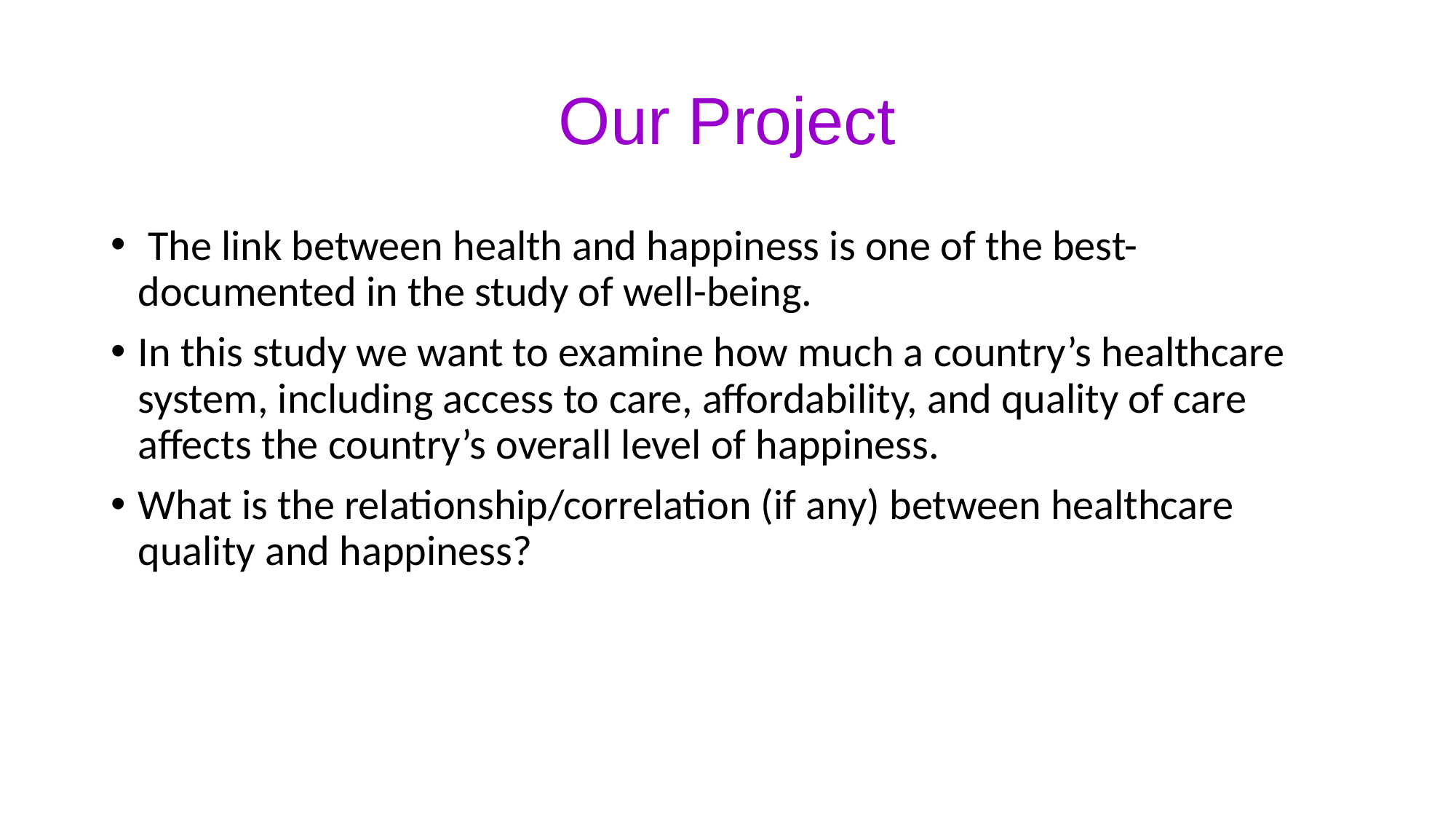

# Our Project
 The link between health and happiness is one of the best-documented in the study of well-being.
In this study we want to examine how much a country’s healthcare system, including access to care, affordability, and quality of care affects the country’s overall level of happiness.
What is the relationship/correlation (if any) between healthcare quality and happiness?